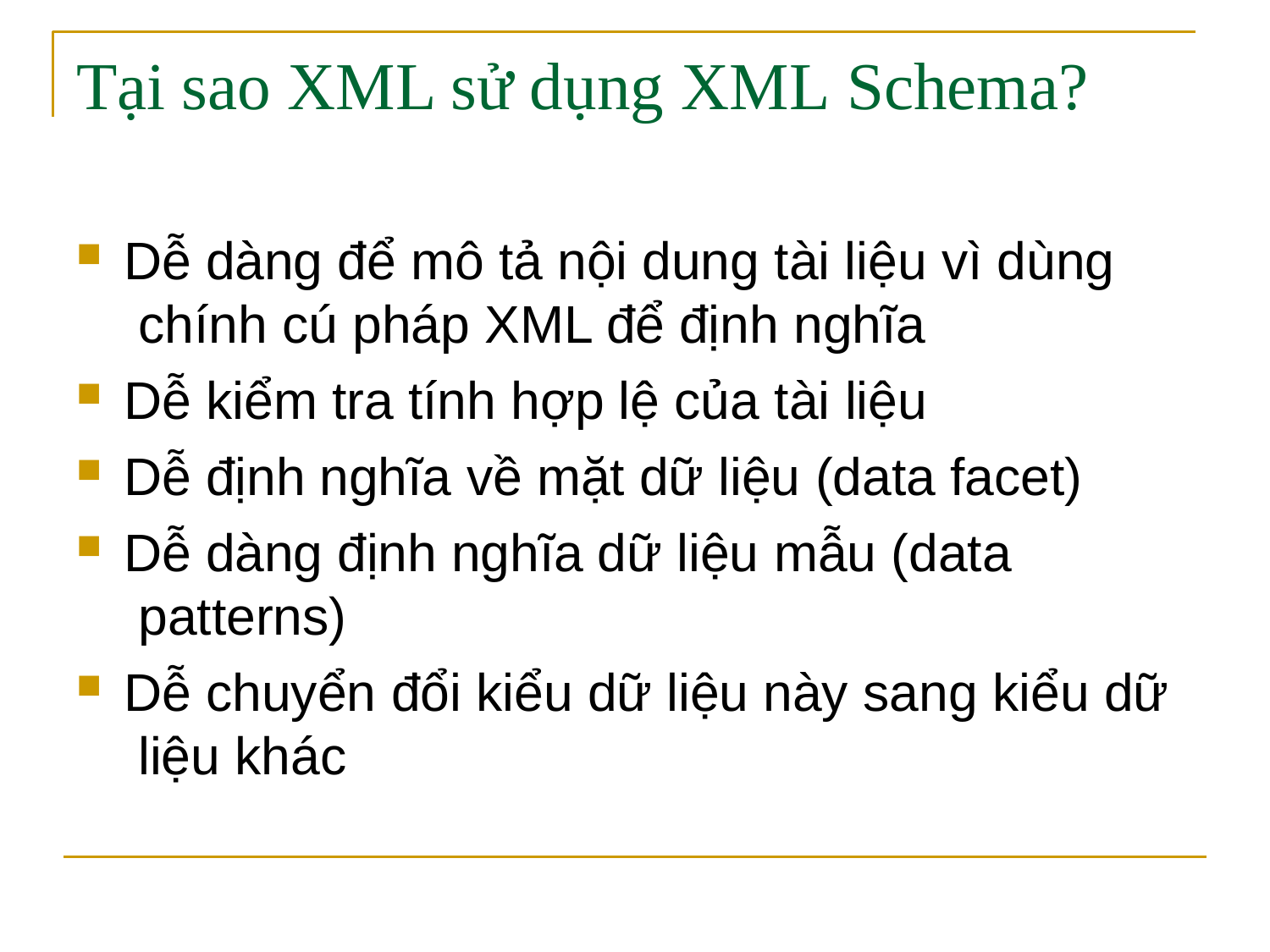

# Tại sao XML sử dụng XML Schema?
Dễ dàng để mô tả nội dung tài liệu vì dùng  chính cú pháp XML để định nghĩa
Dễ kiểm tra tính hợp lệ của tài liệu
Dễ định nghĩa về mặt dữ liệu (data facet)
Dễ dàng định nghĩa dữ liệu mẫu (data  patterns)
Dễ chuyển đổi kiểu dữ liệu này sang kiểu dữ  liệu khác